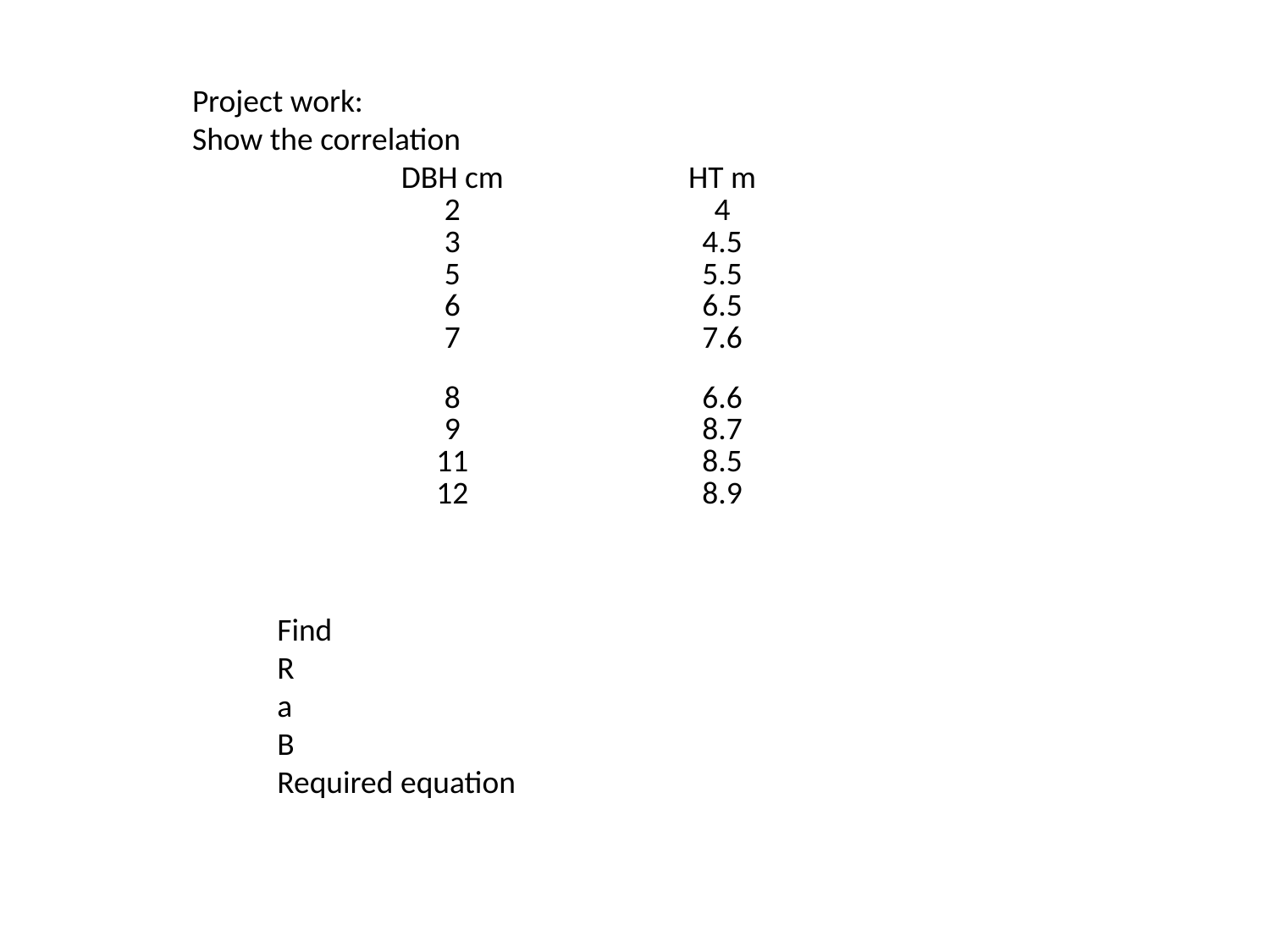

Project work:
Show the correlation
| DBH cm | HT m |
| --- | --- |
| 2 | 4 |
| 3 | 4.5 |
| 5 | 5.5 |
| 6 | 6.5 |
| 7 | 7.6 |
| 8 | 6.6 |
| 9 | 8.7 |
| 11 | 8.5 |
| 12 | 8.9 |
Find
R
a
B
Required equation